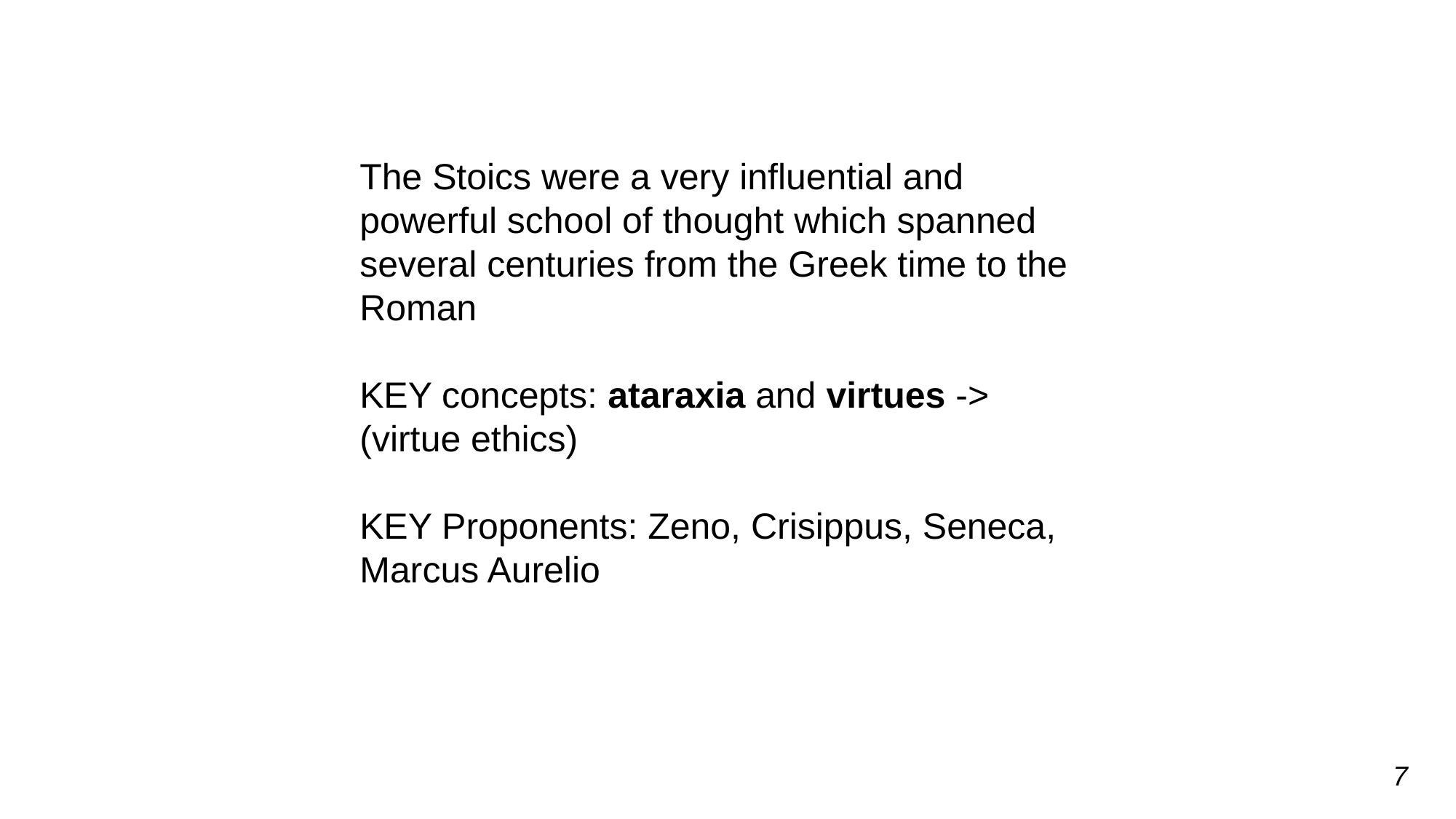

The Stoics were a very influential and powerful school of thought which spanned several centuries from the Greek time to the Roman

KEY concepts: ataraxia and virtues -> (virtue ethics)

KEY Proponents: Zeno, Crisippus, Seneca, Marcus Aurelio
7